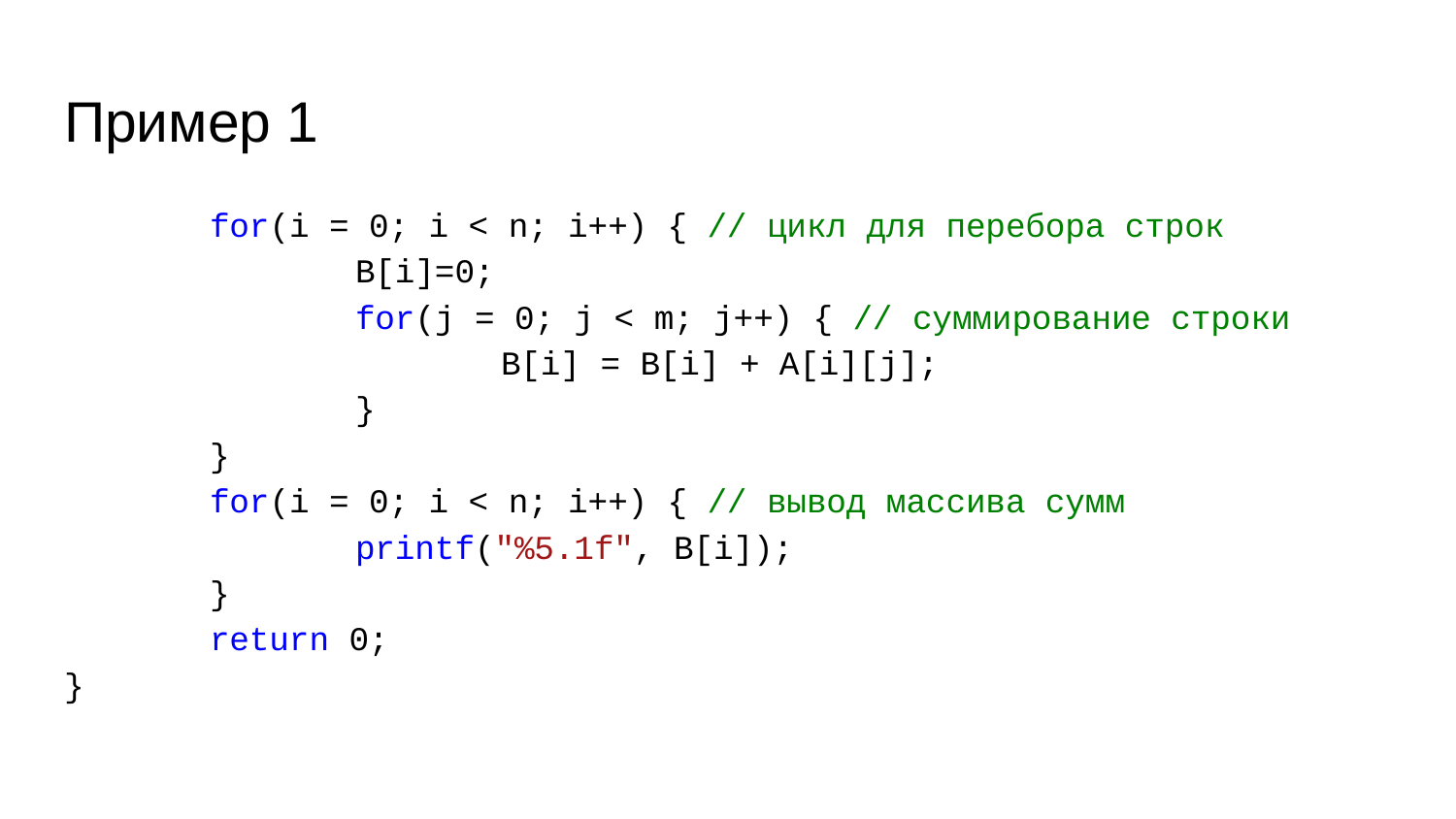

# Пример 1
	for(i = 0; i < n; i++) { // цикл для перебора строк
		B[i]=0;
		for(j = 0; j < m; j++) { // суммирование строки
			B[i] = B[i] + A[i][j];
		}
	}
	for(i = 0; i < n; i++) { // вывод массива сумм
		printf("%5.1f", B[i]);
	}
	return 0;
}